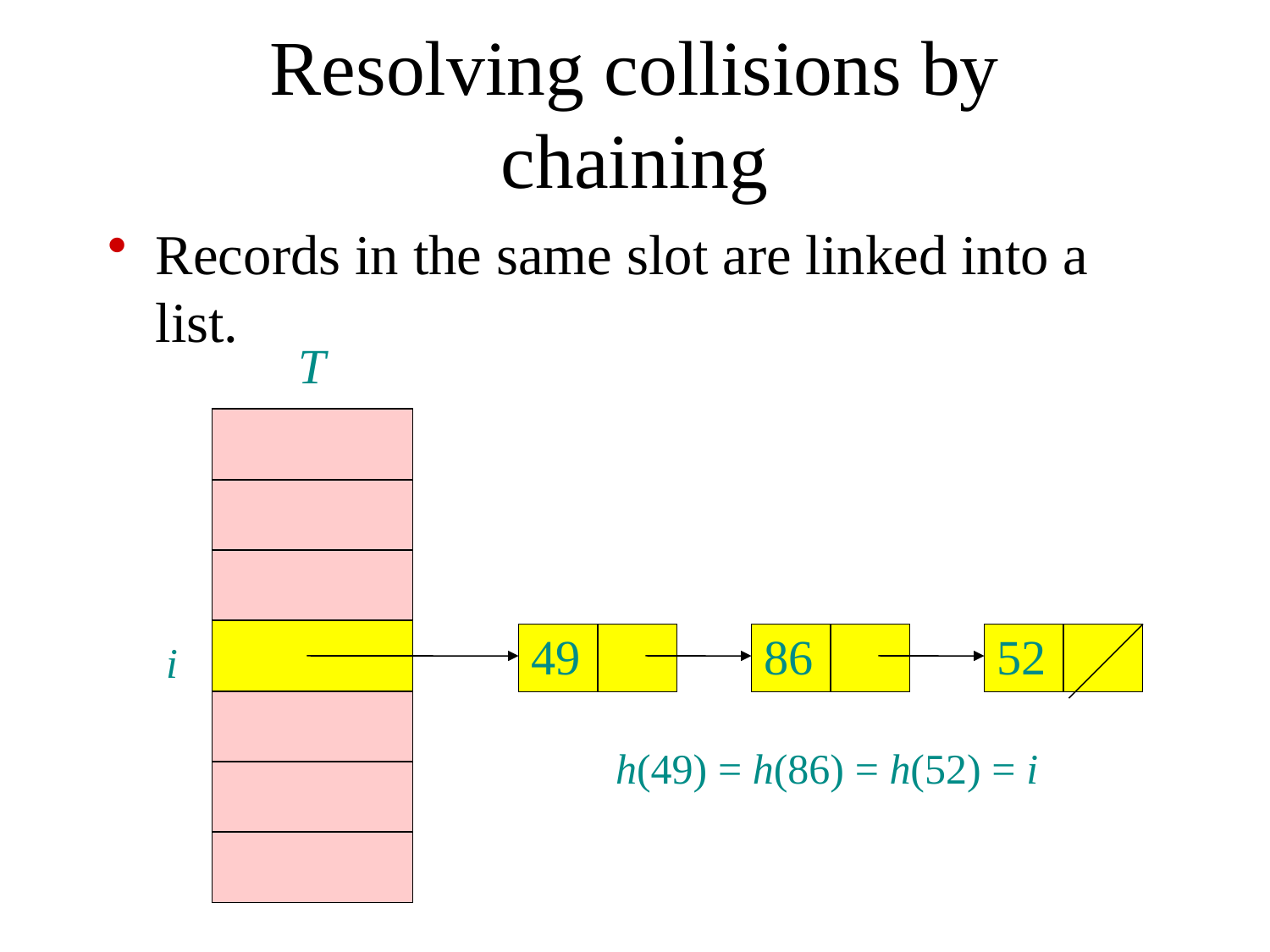

# Resolving collisions by chaining
Records in the same slot are linked into a list.

| T |
| --- |
|  |
|  |
|  |
|  |
|  |
|  |
|  |
| 49 |  |
| --- | --- |
| 86 |  |
| --- | --- |
| 52 |  |
| --- | --- |

i

h(49) = h(86) = h(52) = i
7